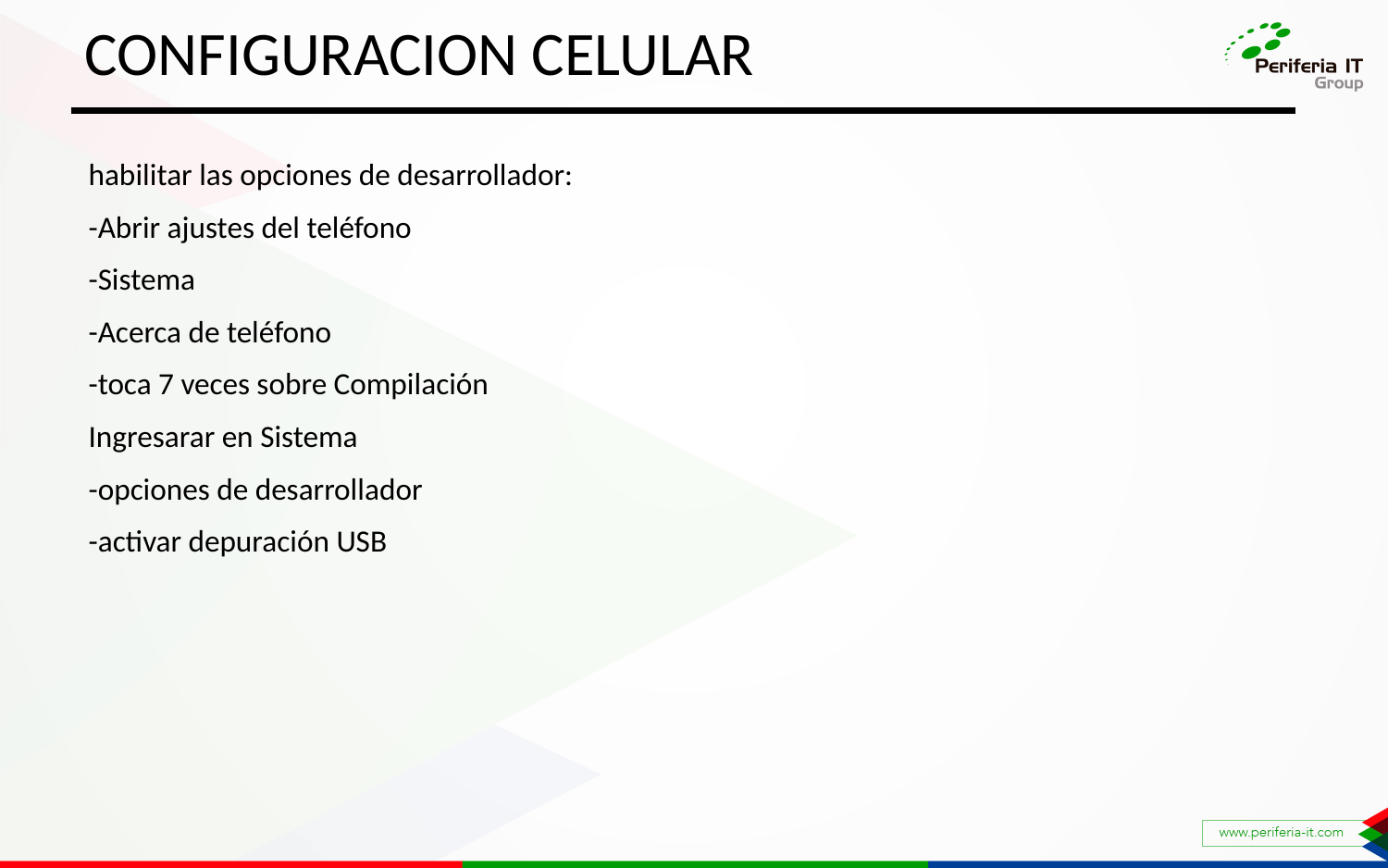

CONFIGURACION CELULAR

habilitar las opciones de desarrollador:
-Abrir ajustes del teléfono
-Sistema
-Acerca de teléfono
-toca 7 veces sobre Compilación
Ingresarar en Sistema
-opciones de desarrollador
-activar depuración USB